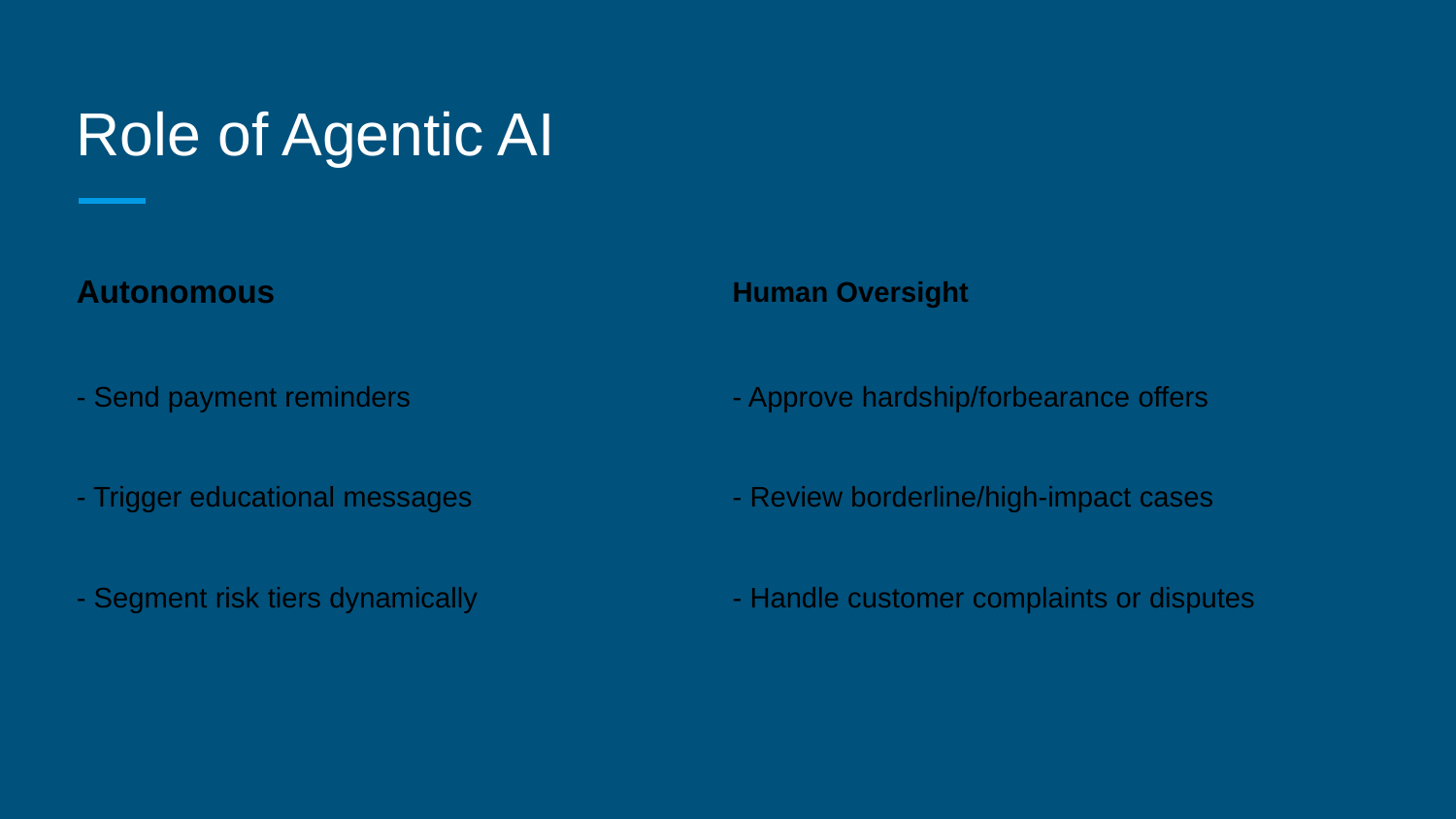

# Role of Agentic AI
| Autonomous | Human Oversight |
| --- | --- |
| - Send payment reminders | - Approve hardship/forbearance offers |
| - Trigger educational messages | - Review borderline/high-impact cases |
| - Segment risk tiers dynamically | - Handle customer complaints or disputes |